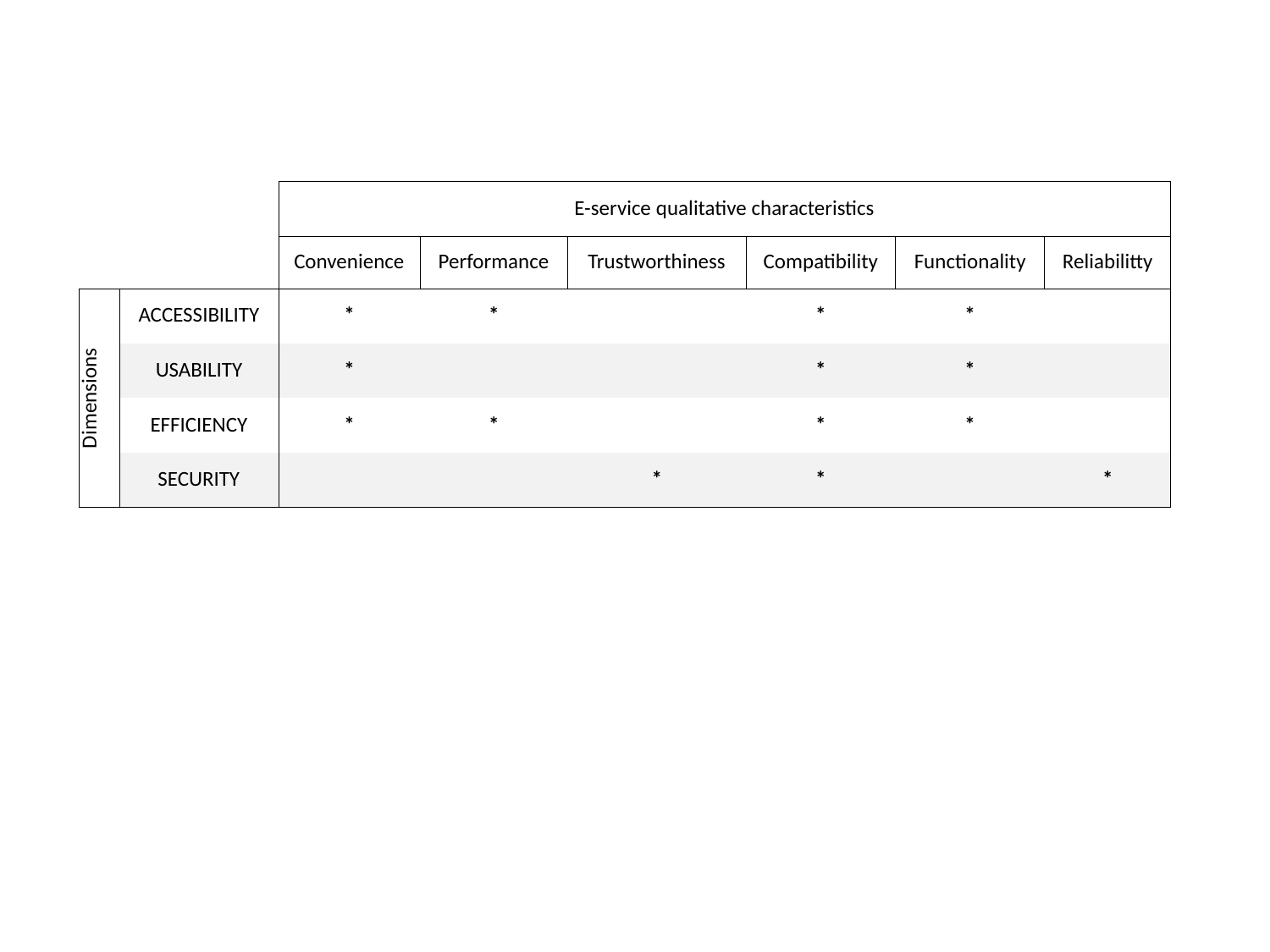

|  |  | E-service qualitative characteristics |  |  |  |  |  |
| --- | --- | --- | --- | --- | --- | --- | --- |
|  |  | Convenience | Performance | Trustworthiness | Compatibility | Functionality | Reliabilitty |
| Dimensions | ACCESSIBILITY | \* | \* |  | \* | \* |  |
|  | USABILITY | \* |  |  | \* | \* |  |
|  | EFFICIENCY | \* | \* |  | \* | \* |  |
|  | SECURITY |  |  | \* | \* |  | \* |